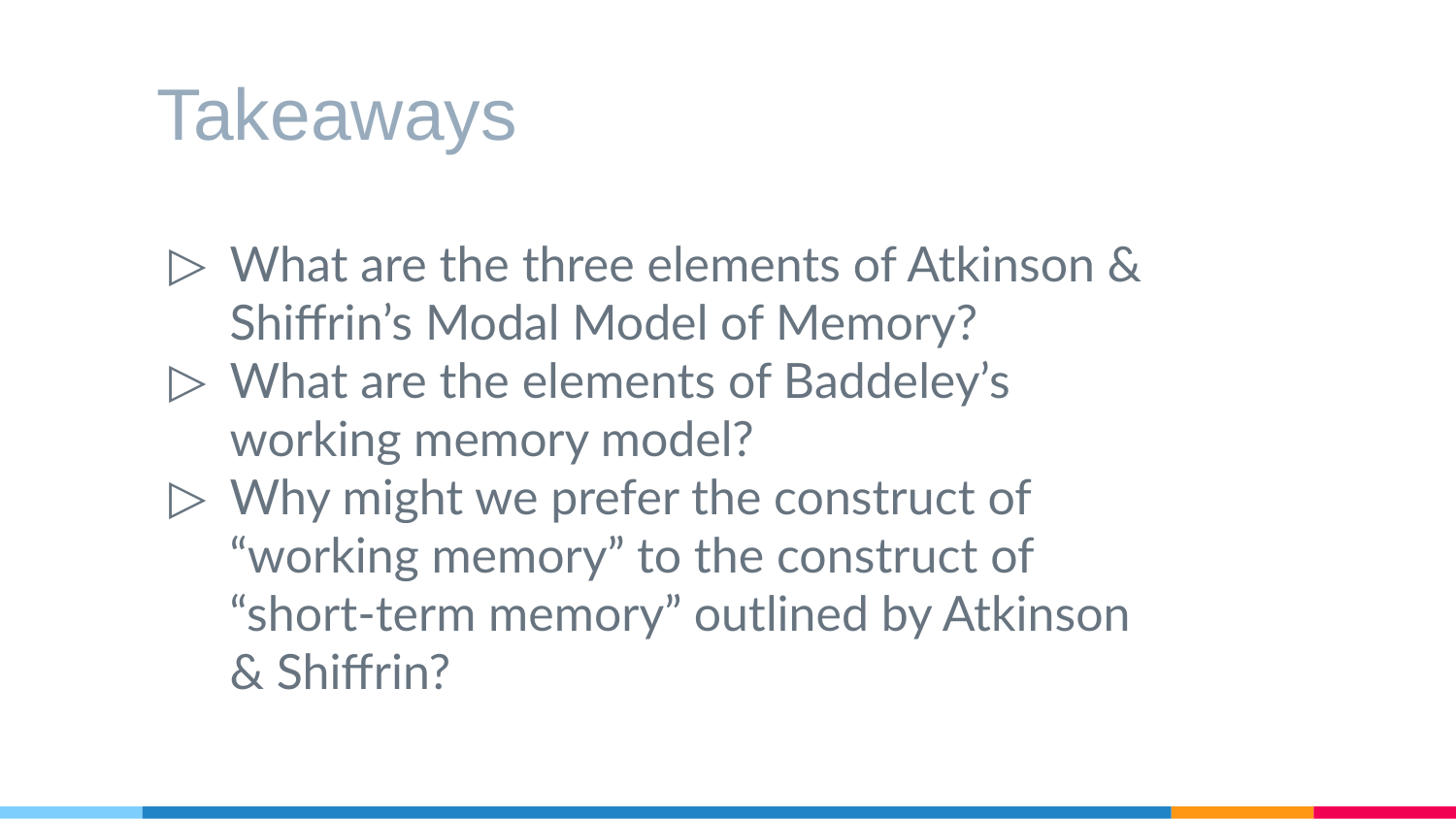

# Takeaways
What are the three elements of Atkinson & Shiffrin’s Modal Model of Memory?
What are the elements of Baddeley’s working memory model?
Why might we prefer the construct of “working memory” to the construct of “short-term memory” outlined by Atkinson & Shiffrin?